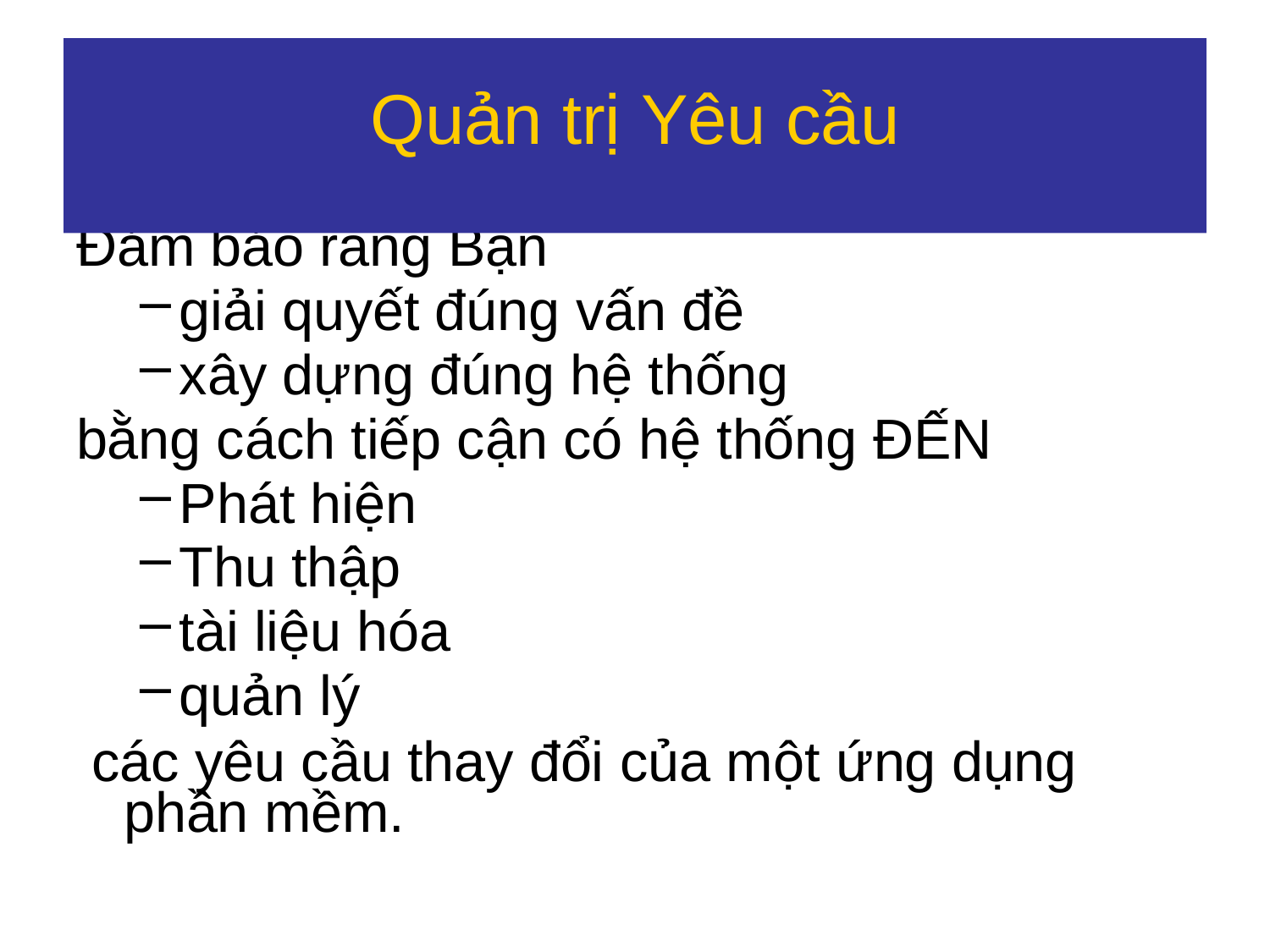

# Quản trị Yêu cầu
Đảm bảo rằng Bạn
giải quyết đúng vấn đề
xây dựng đúng hệ thống
bằng cách tiếp cận có hệ thống ĐẾN
Phát hiện
Thu thập
tài liệu hóa
quản lý
các yêu cầu thay đổi của một ứng dụng phần mềm.